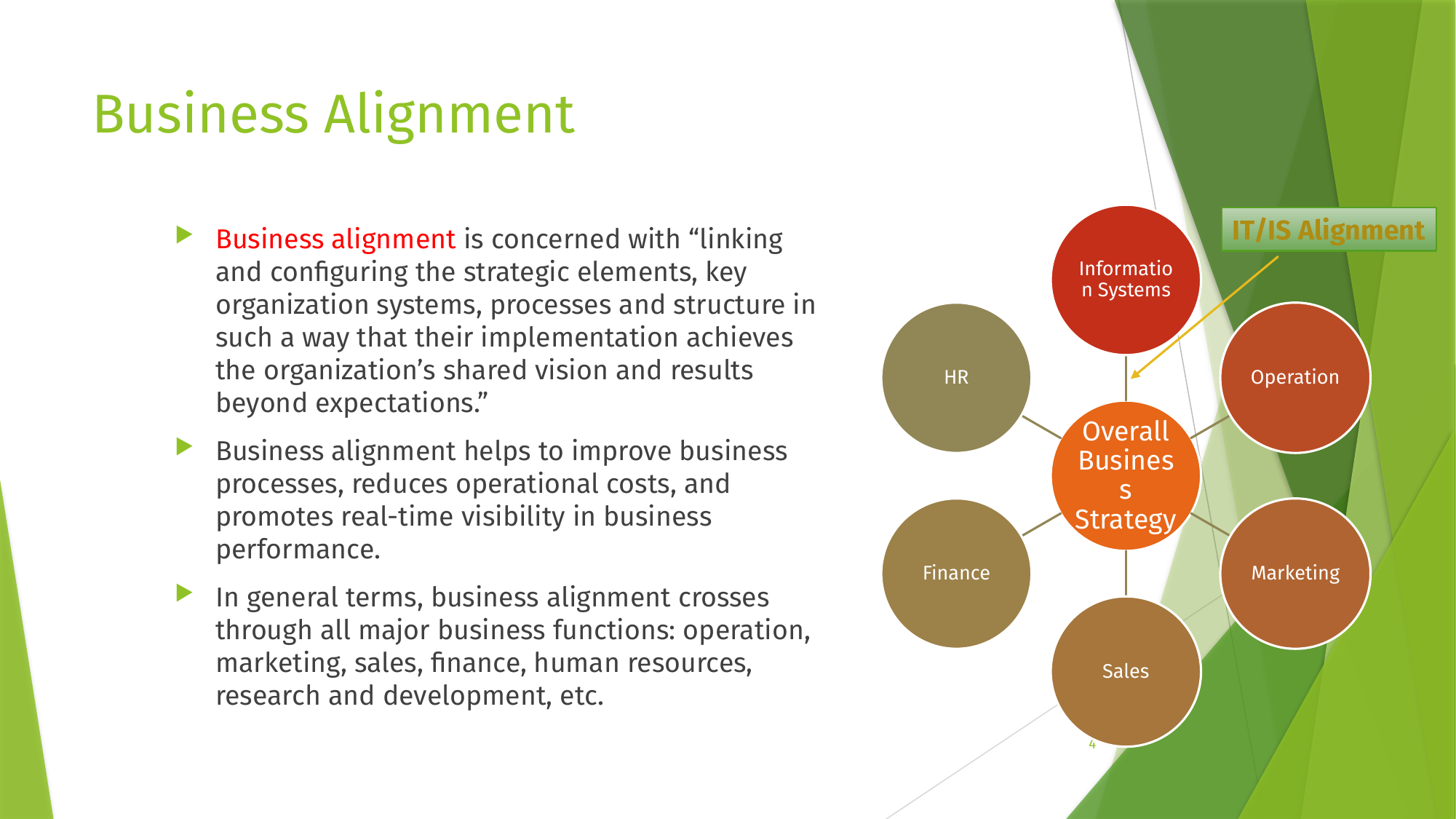

# Business Alignment
Overall Business Strategy

Information Systems

Operation

Marketing

Sales

Finance

HR
IT/IS Alignment
Business alignment is concerned with “linking and configuring the strategic elements, key organization systems, processes and structure in such a way that their implementation achieves the organization’s shared vision and results beyond expectations.”
Business alignment helps to improve business processes, reduces operational costs, and promotes real-time visibility in business performance.
In general terms, business alignment crosses through all major business functions: operation, marketing, sales, finance, human resources, research and development, etc.
4